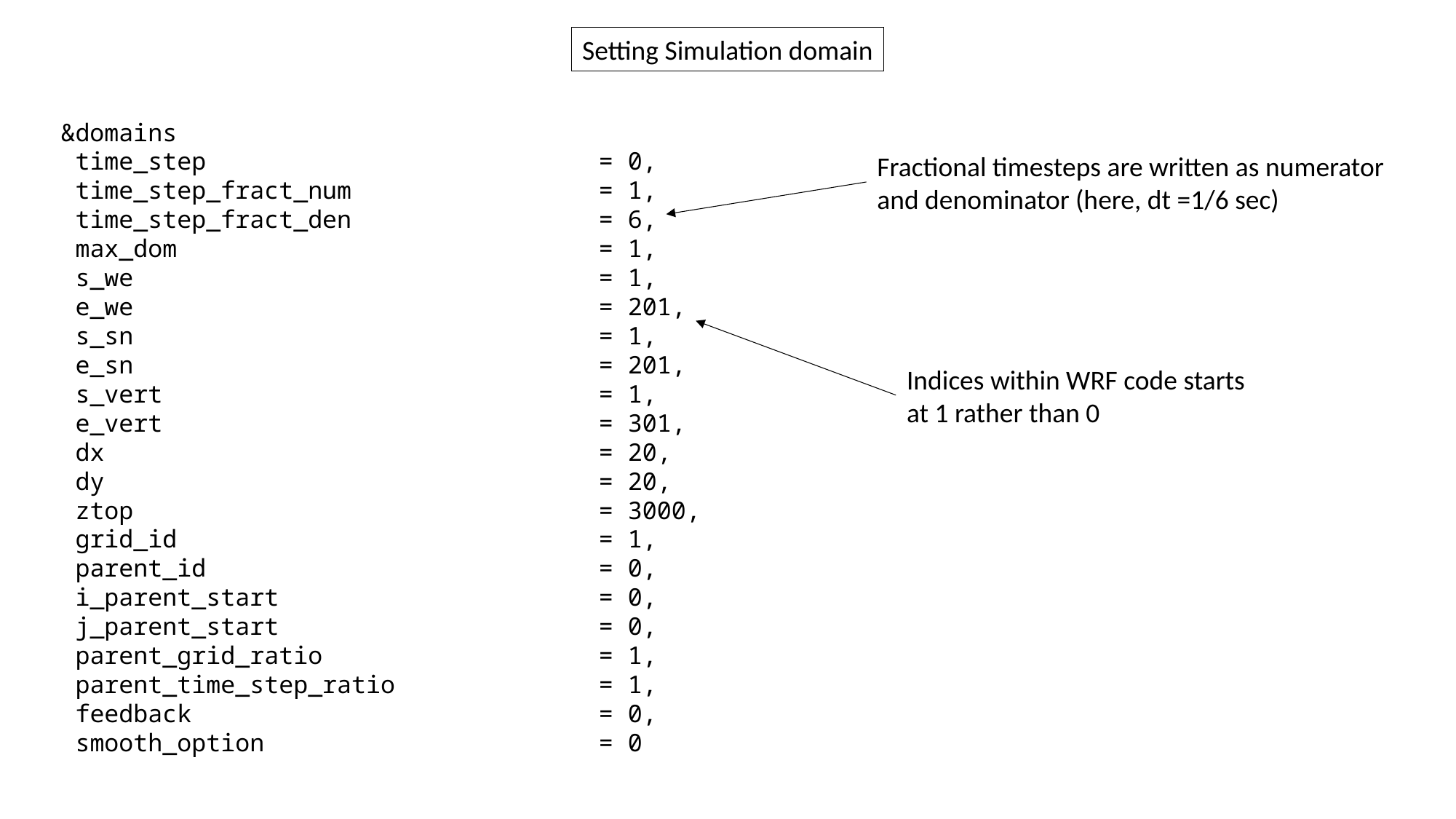

Setting Simulation domain
&domains
 time_step                           = 0,
 time_step_fract_num                 = 1,
 time_step_fract_den                 = 6,
 max_dom                             = 1,
 s_we                                = 1,
 e_we                                = 201,
 s_sn                                = 1,
 e_sn                                = 201,
 s_vert                              = 1,
 e_vert                              = 301,
 dx                                  = 20,
 dy                                  = 20,
 ztop                                = 3000,
 grid_id                             = 1,
 parent_id                           = 0,
 i_parent_start                      = 0,
 j_parent_start                      = 0,
 parent_grid_ratio                   = 1,
 parent_time_step_ratio              = 1,
 feedback                            = 0,
 smooth_option                       = 0
Fractional timesteps are written as numerator and denominator (here, dt =1/6 sec)
Indices within WRF code starts at 1 rather than 0